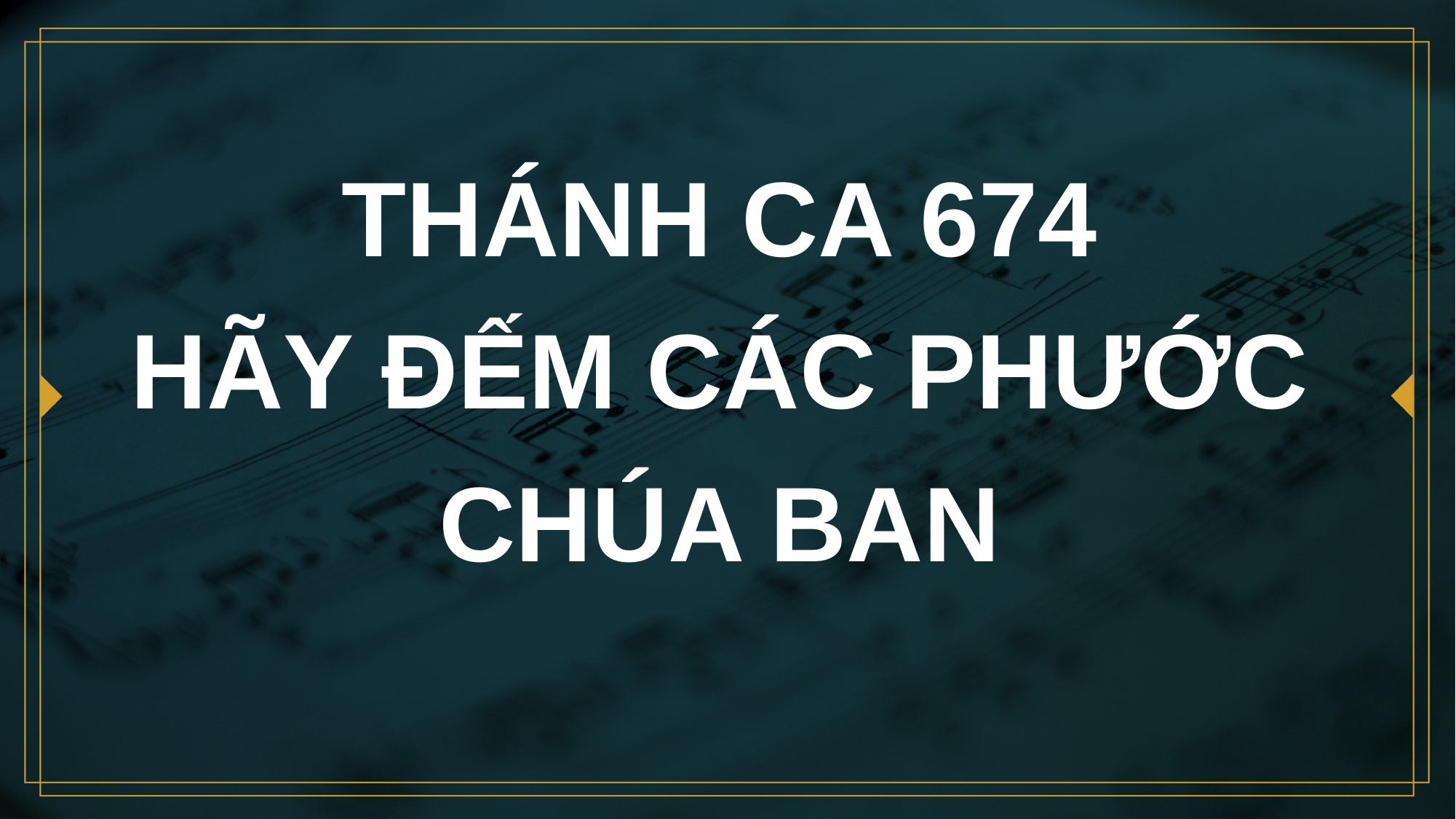

# THÁNH CA 674 HÃY ÐẾM CÁC PHƯỚC CHÚA BAN